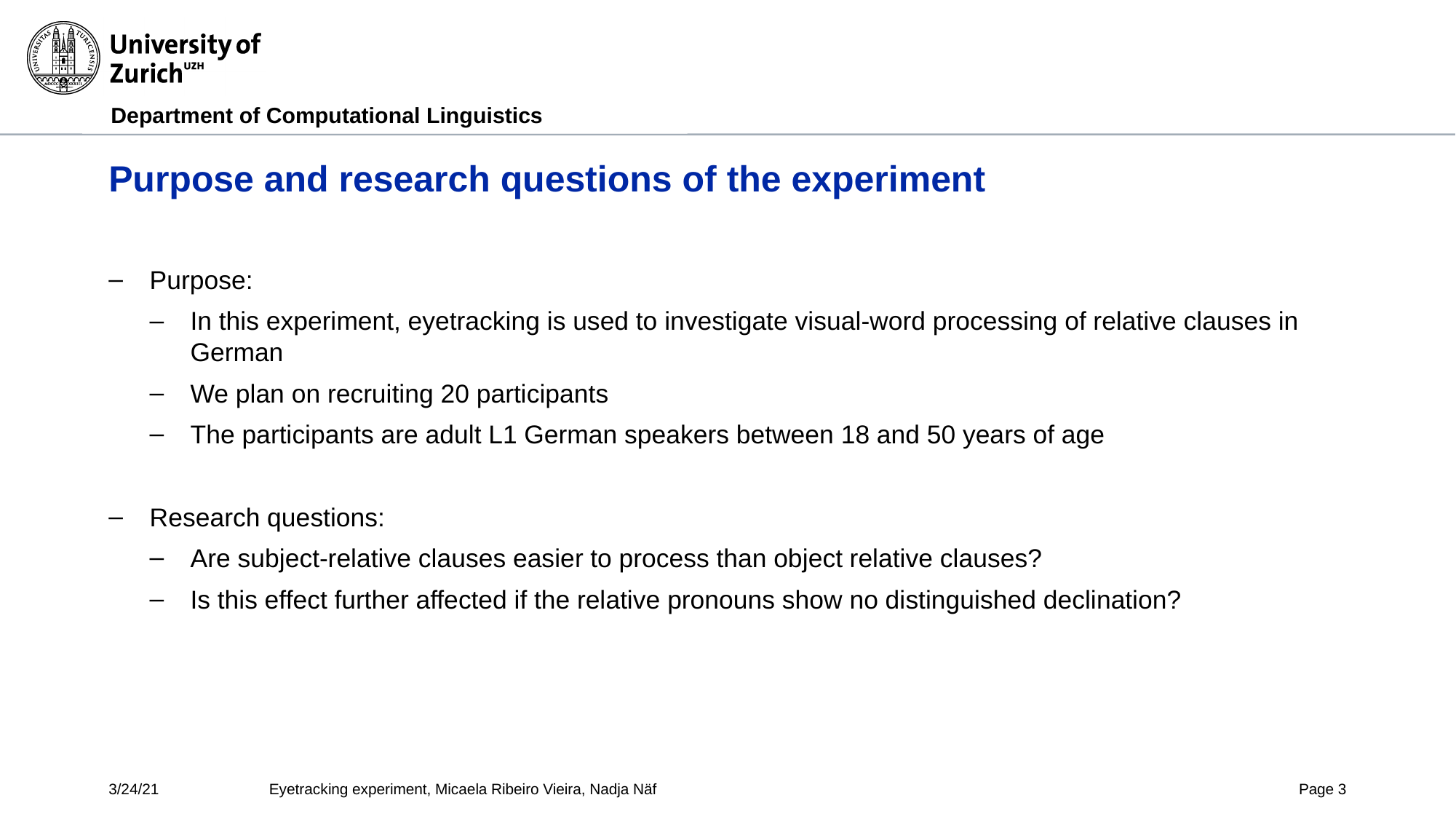

Department of Computational Linguistics
   Department of Computational Linguistics
# Purpose and research questions of the experiment
Purpose:
In this experiment, eyetracking is used to investigate visual-word processing of relative clauses in German
We plan on recruiting 20 participants
The participants are adult L1 German speakers between 18 and 50 years of age

Research questions:
Are subject-relative clauses easier to process than object relative clauses?
Is this effect further affected if the relative pronouns show no distinguished declination?
3/24/21

Eyetracking experiment, Micaela Ribeiro Vieira, Nadja Näf
Page 3